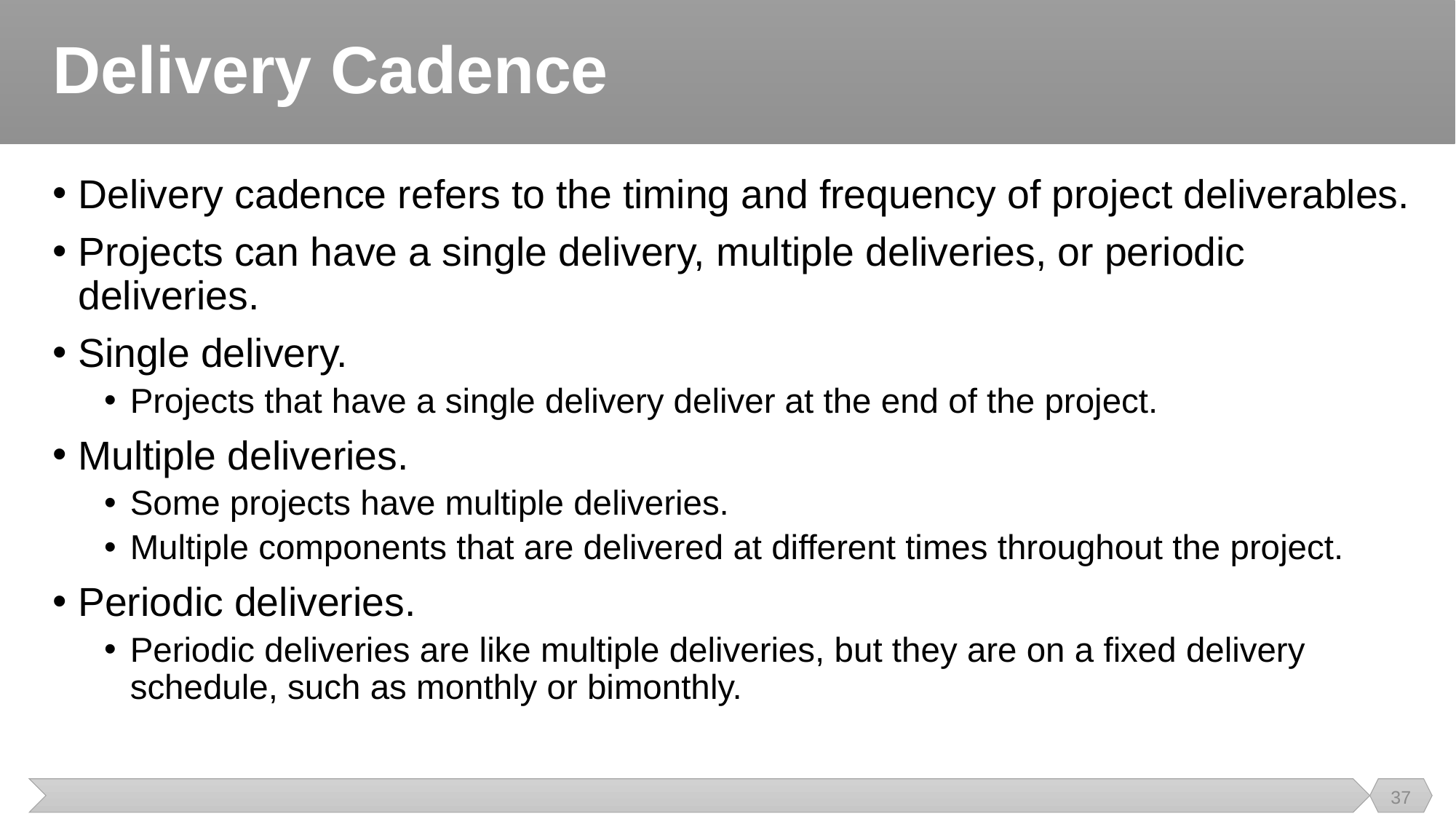

# Delivery Cadence
Delivery cadence refers to the timing and frequency of project deliverables.
Projects can have a single delivery, multiple deliveries, or periodic deliveries.
Single delivery.
Projects that have a single delivery deliver at the end of the project.
Multiple deliveries.
Some projects have multiple deliveries.
Multiple components that are delivered at different times throughout the project.
Periodic deliveries.
Periodic deliveries are like multiple deliveries, but they are on a fixed delivery schedule, such as monthly or bimonthly.

37